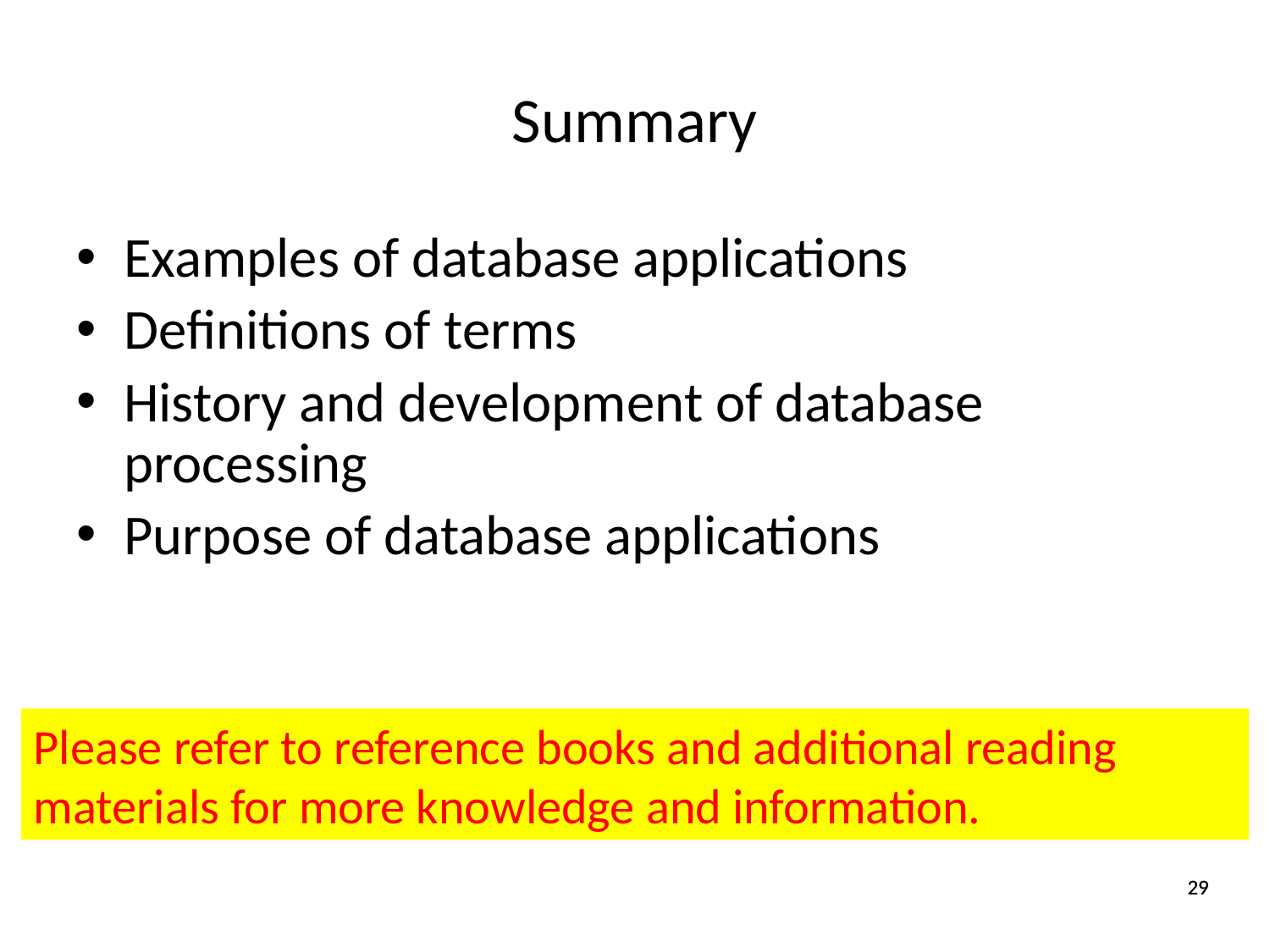

# Summary
Examples of database applications
Definitions of terms
History and development of database processing
Purpose of database applications
Please refer to reference books and additional reading materials for more knowledge and information.